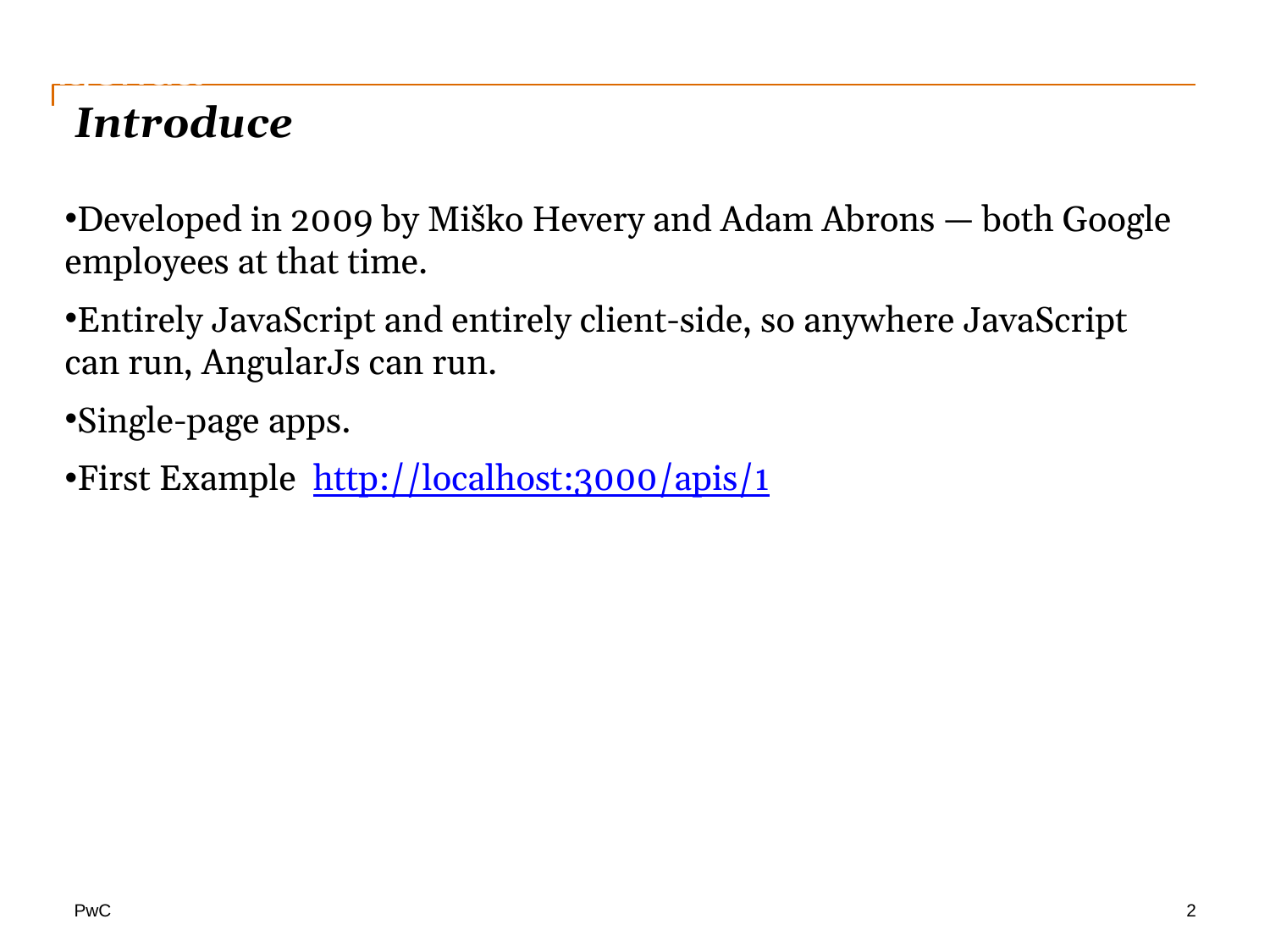

Agenda
# Introduce
Developed in 2009 by Miško Hevery and Adam Abrons — both Google employees at that time.
Entirely JavaScript and entirely client-side, so anywhere JavaScript can run, AngularJs can run.
Single-page apps.
First Example  http://localhost:3000/apis/1

2